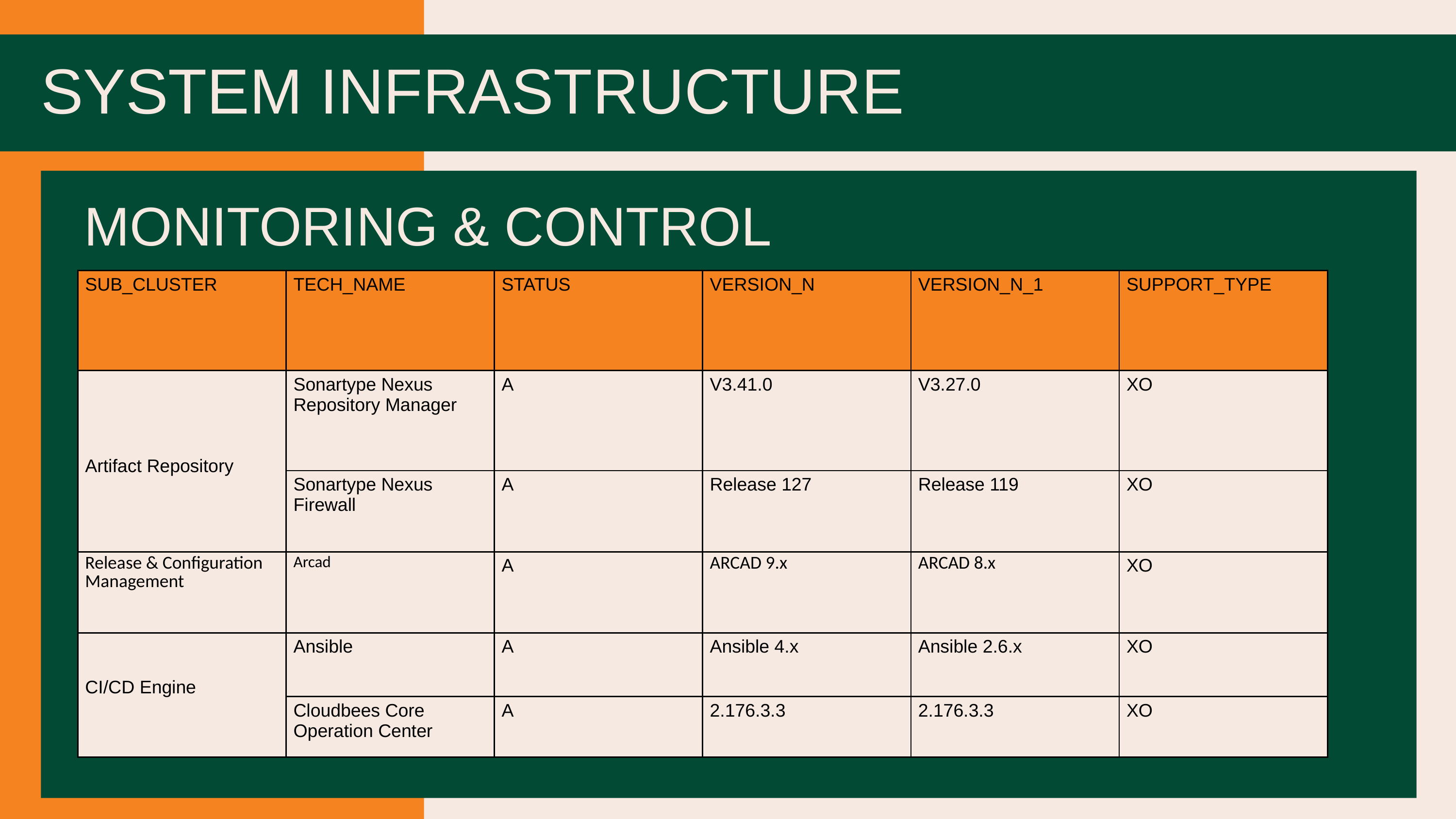

SYSTEM INFRASTRUCTURE

MONITORING & CONTROL
| SUB\_CLUSTER | TECH\_NAME | STATUS | VERSION\_N | VERSION\_N\_1 | SUPPORT\_TYPE |
| --- | --- | --- | --- | --- | --- |
| Artifact Repository | Sonartype Nexus Repository Manager | A | V3.41.0 | V3.27.0 | XO |
|  | Sonartype Nexus Firewall | A | Release 127 | Release 119 | XO |
| Release & Configuration Management | Arcad | A | ARCAD 9.x | ARCAD 8.x | XO |
| CI/CD Engine | Ansible | A | Ansible 4.x | Ansible 2.6.x | XO |
|  | Cloudbees Core Operation Center | A | 2.176.3.3 | 2.176.3.3 | XO |
PROTOTIPE LOGO 2
PROTOTIPE LOGO 2
PROTOTIPE LOGO 2